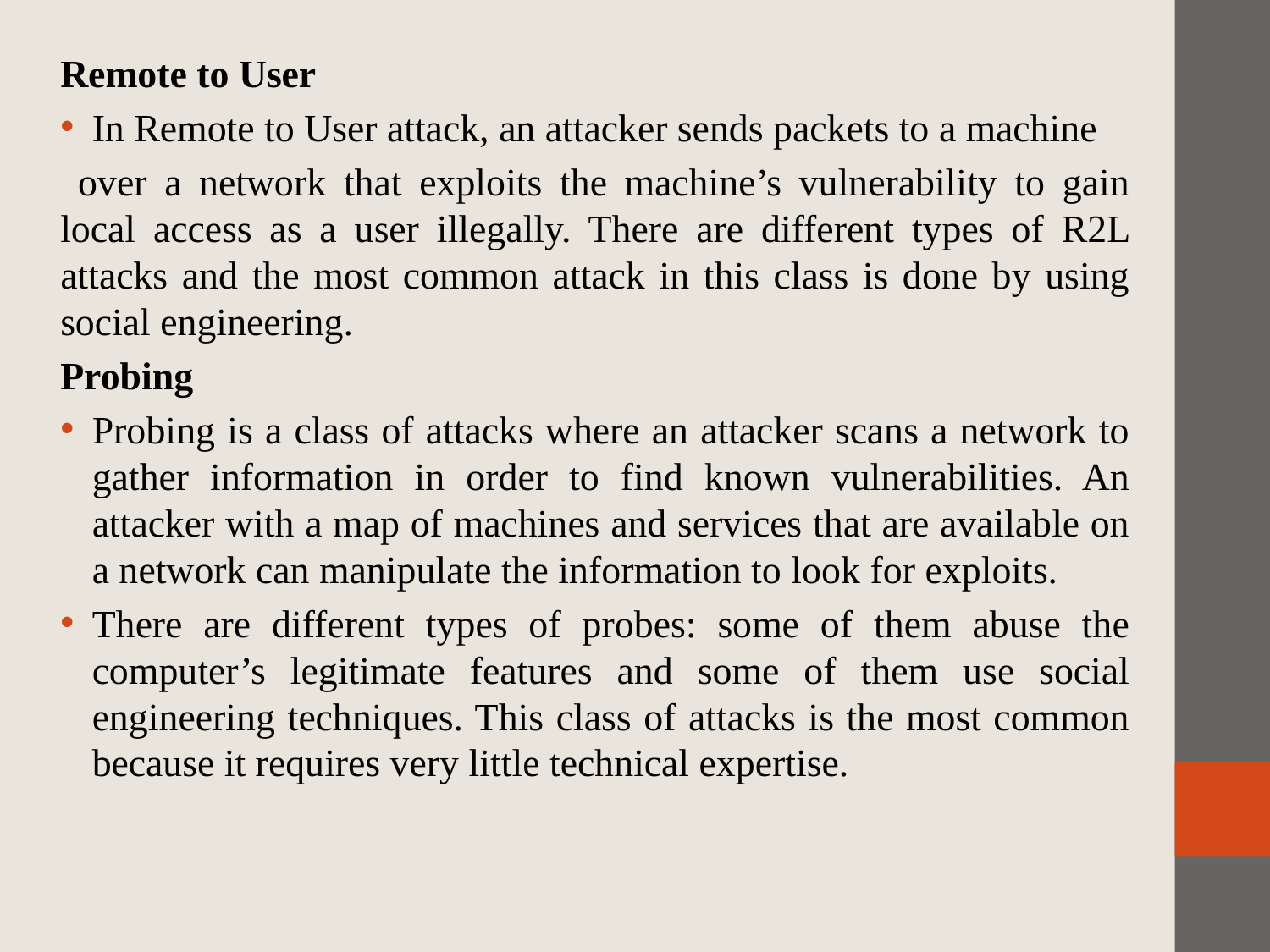

Remote to User
In Remote to User attack, an attacker sends packets to a machine
 over a network that exploits the machine’s vulnerability to gain local access as a user illegally. There are different types of R2L attacks and the most common attack in this class is done by using social engineering.
Probing
Probing is a class of attacks where an attacker scans a network to gather information in order to find known vulnerabilities. An attacker with a map of machines and services that are available on a network can manipulate the information to look for exploits.
There are different types of probes: some of them abuse the computer’s legitimate features and some of them use social engineering techniques. This class of attacks is the most common because it requires very little technical expertise.